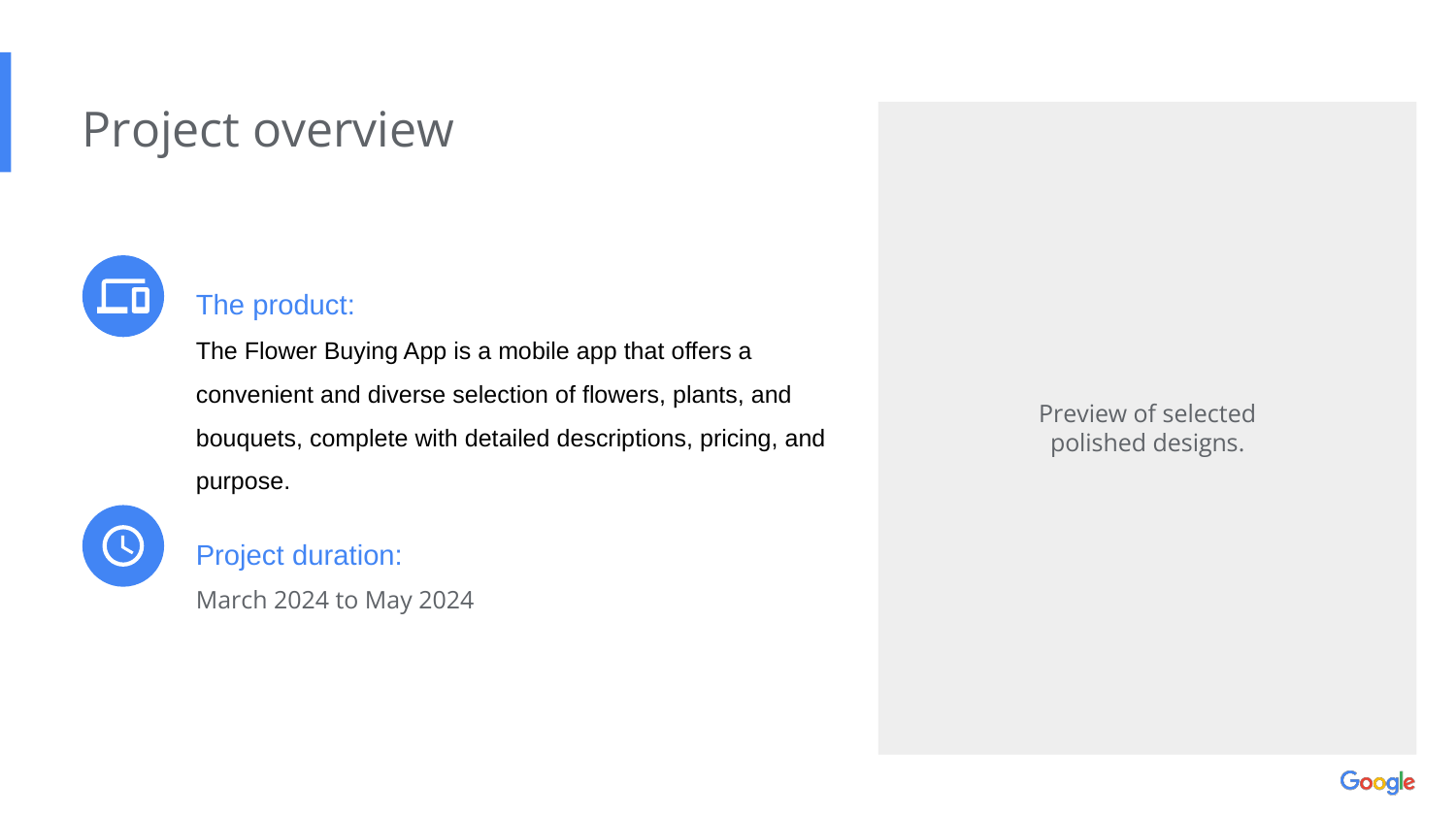

Project overview

The product:
The Flower Buying App is a mobile app that offers a convenient and diverse selection of flowers, plants, and bouquets, complete with detailed descriptions, pricing, and purpose.

Preview of selected polished designs.

Project duration:
March 2024 to May 2024